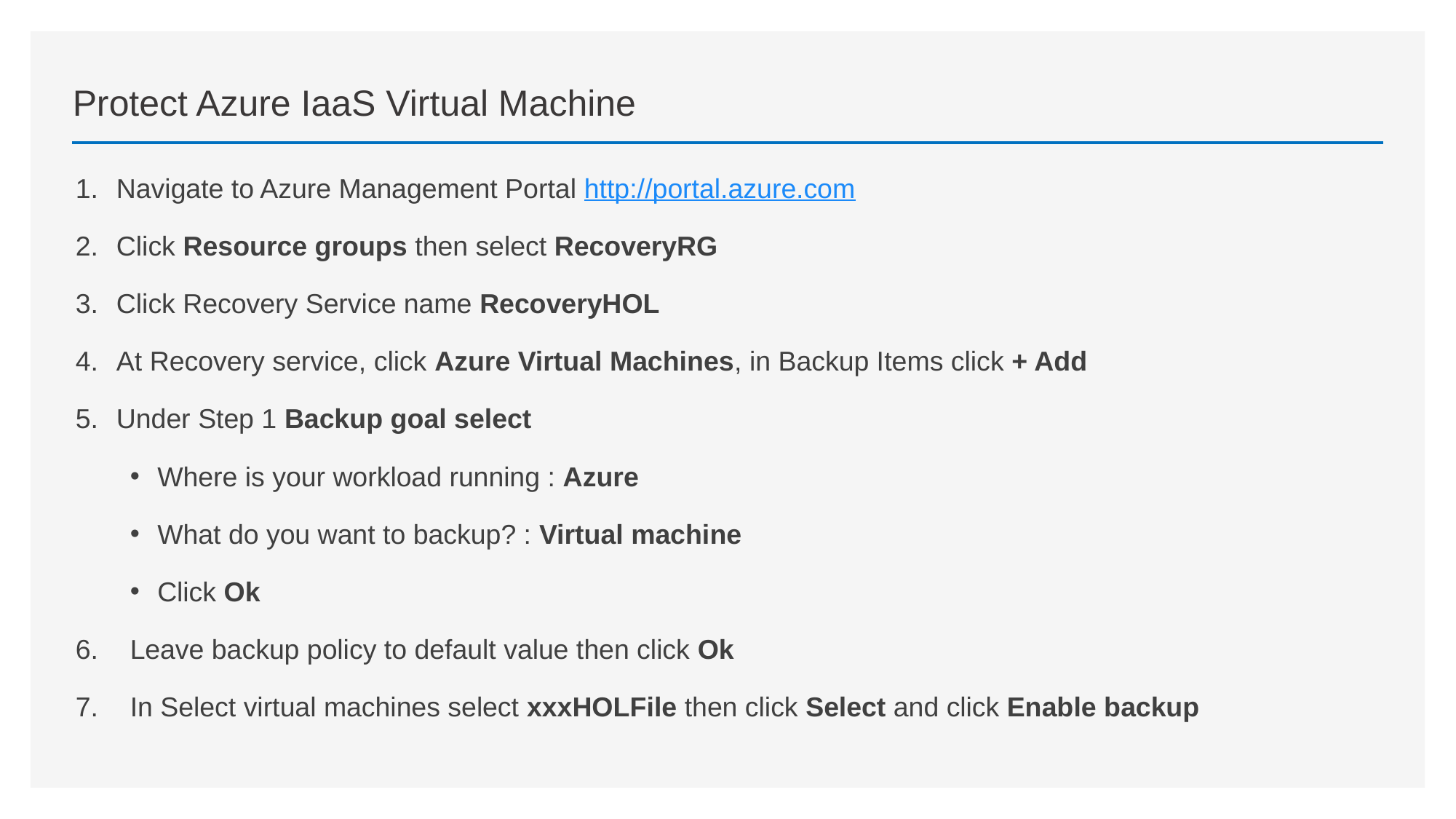

Protect Azure IaaS Virtual Machine
Navigate to Azure Management Portal http://portal.azure.com
Click Resource groups then select RecoveryRG
Click Recovery Service name RecoveryHOL
At Recovery service, click Azure Virtual Machines, in Backup Items click + Add
Under Step 1 Backup goal select
Where is your workload running : Azure
What do you want to backup? : Virtual machine
Click Ok
Leave backup policy to default value then click Ok
In Select virtual machines select xxxHOLFile then click Select and click Enable backup